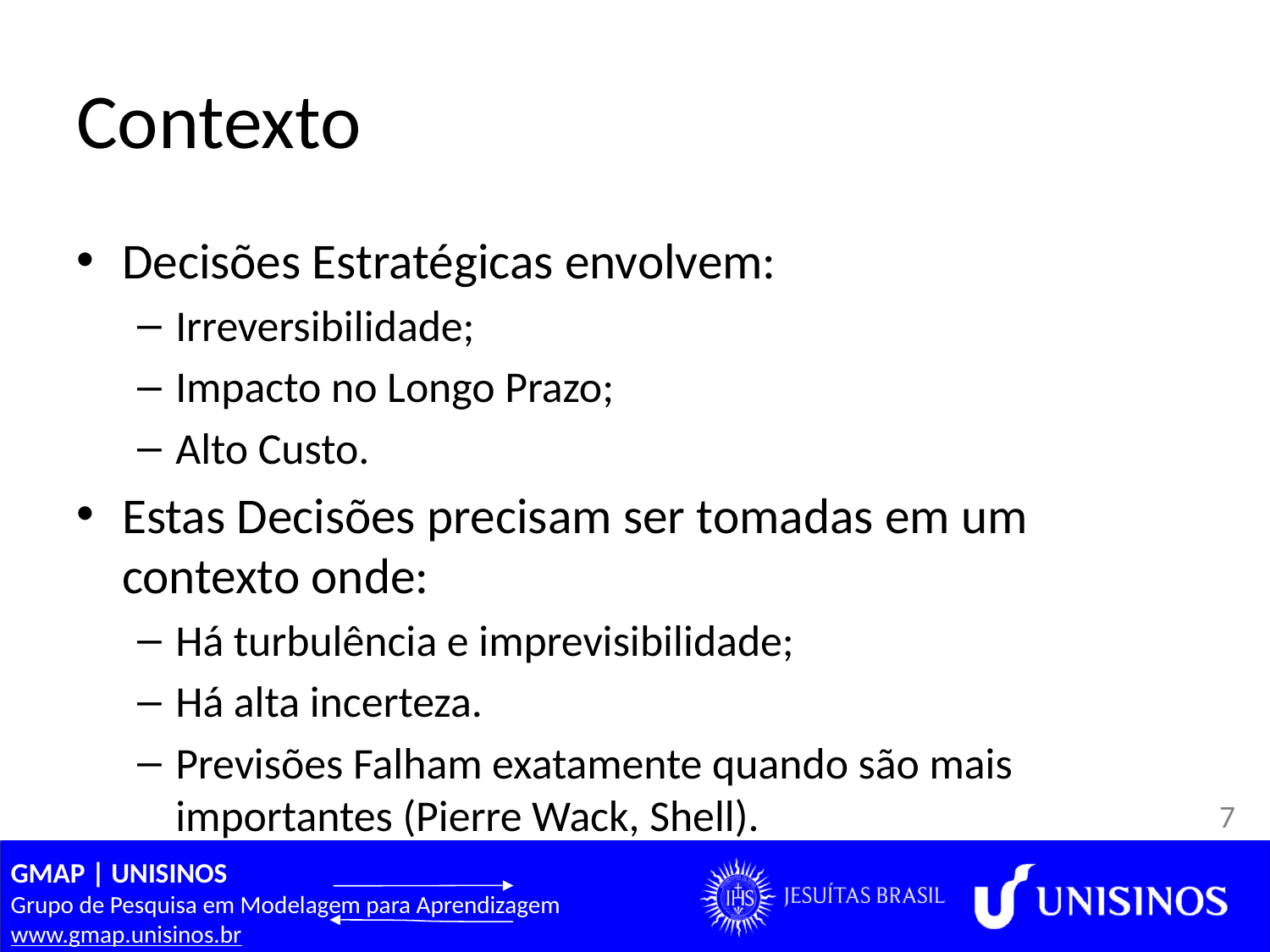

# Contexto
Decisões Estratégicas envolvem:
Irreversibilidade;
Impacto no Longo Prazo;
Alto Custo.
Estas Decisões precisam ser tomadas em um contexto onde:
Há turbulência e imprevisibilidade;
Há alta incerteza.
Previsões Falham exatamente quando são mais importantes (Pierre Wack, Shell).